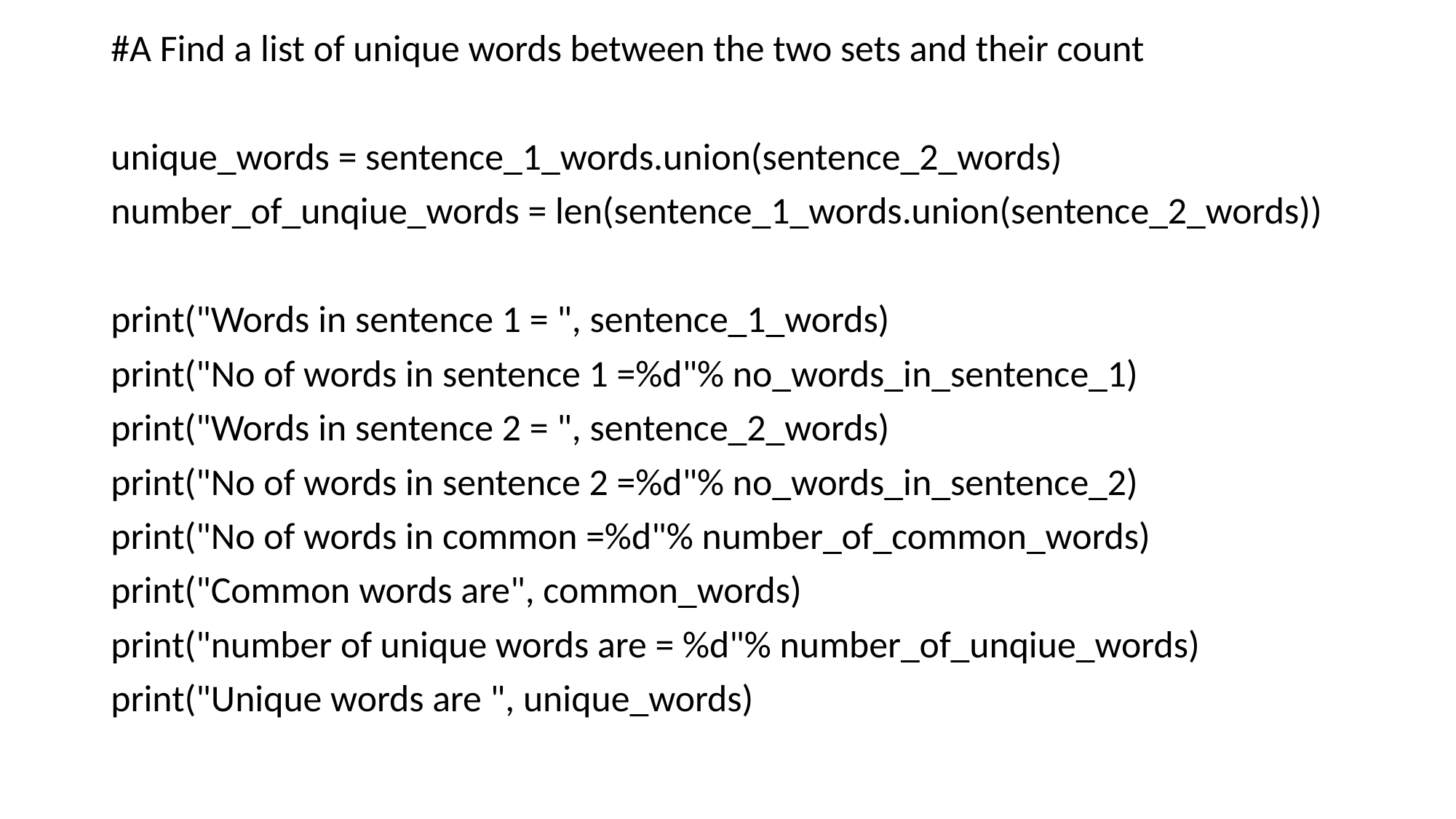

#A Find a list of unique words between the two sets and their count

unique_words = sentence_1_words.union(sentence_2_words)
number_of_unqiue_words = len(sentence_1_words.union(sentence_2_words))

print("Words in sentence 1 = ", sentence_1_words)
print("No of words in sentence 1 =%d"% no_words_in_sentence_1)
print("Words in sentence 2 = ", sentence_2_words)
print("No of words in sentence 2 =%d"% no_words_in_sentence_2)
print("No of words in common =%d"% number_of_common_words)
print("Common words are", common_words)
print("number of unique words are = %d"% number_of_unqiue_words)
print("Unique words are ", unique_words)